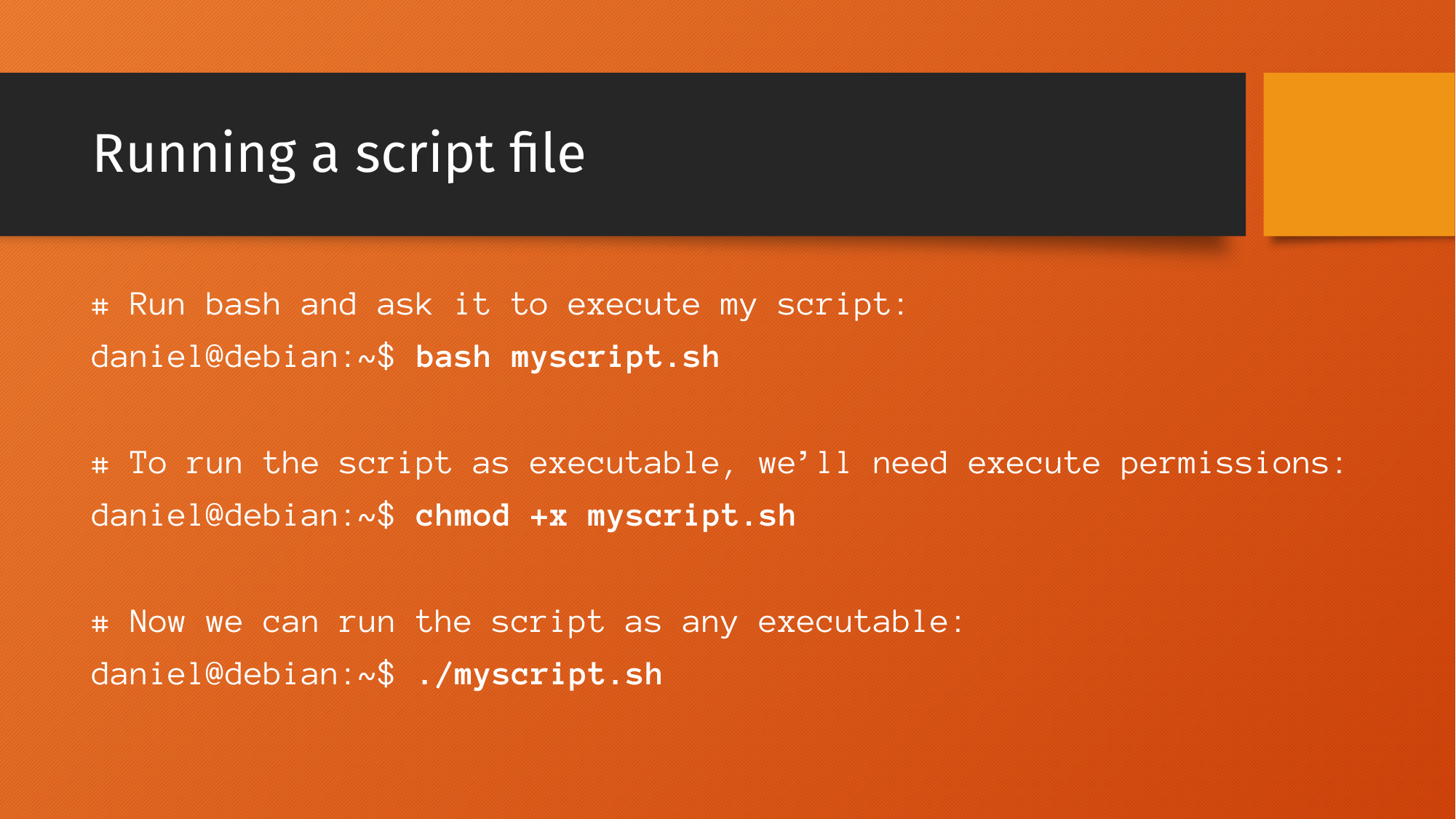

# Running a script file
# Run bash and ask it to execute my script:
daniel@debian:~$ bash myscript.sh

# To run the script as executable, we’ll need execute permissions:
daniel@debian:~$ chmod +x myscript.sh

# Now we can run the script as any executable:
daniel@debian:~$ ./myscript.sh